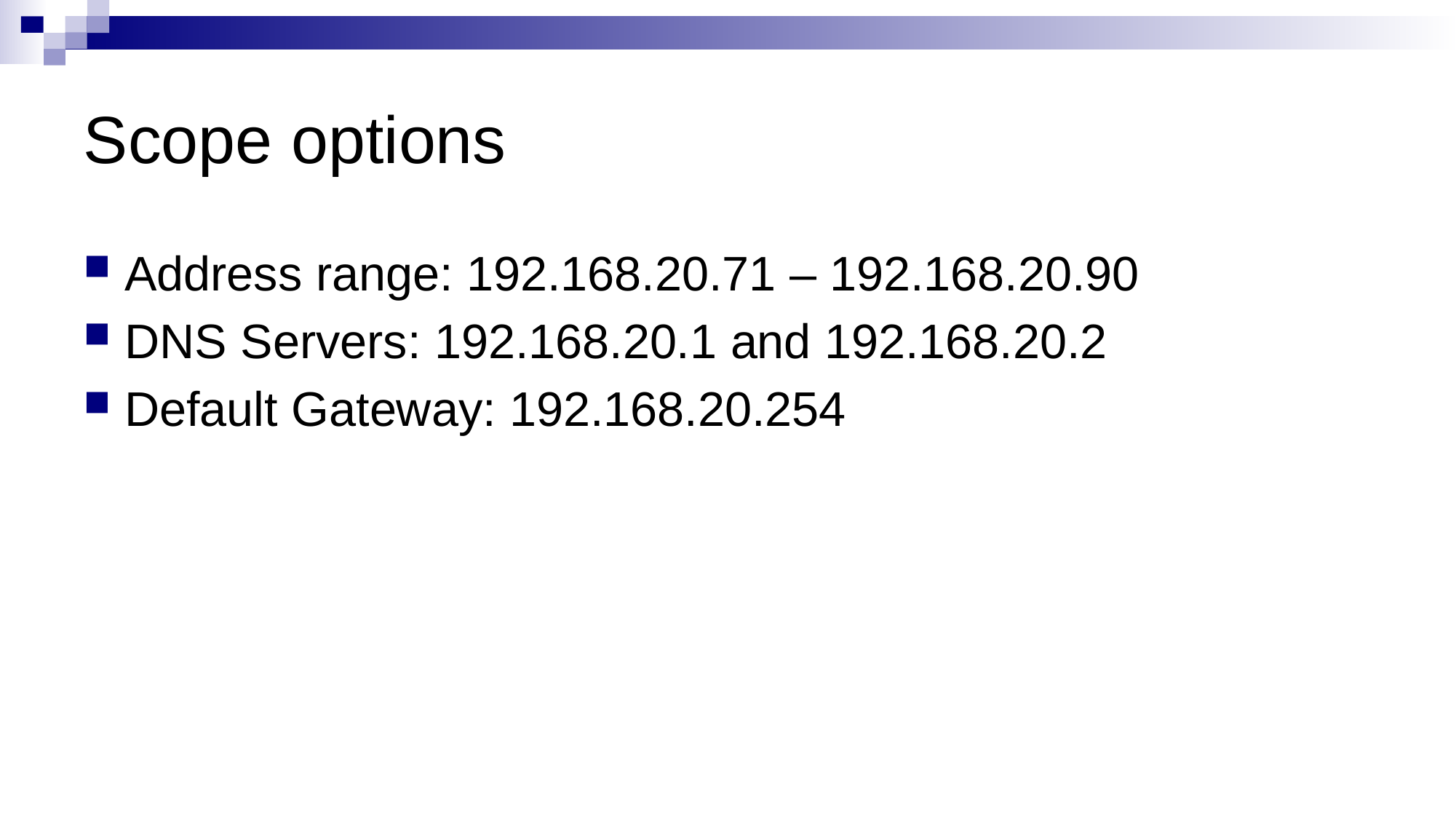

# Scope options
Address range: 192.168.20.71 – 192.168.20.90
DNS Servers: 192.168.20.1 and 192.168.20.2
Default Gateway: 192.168.20.254